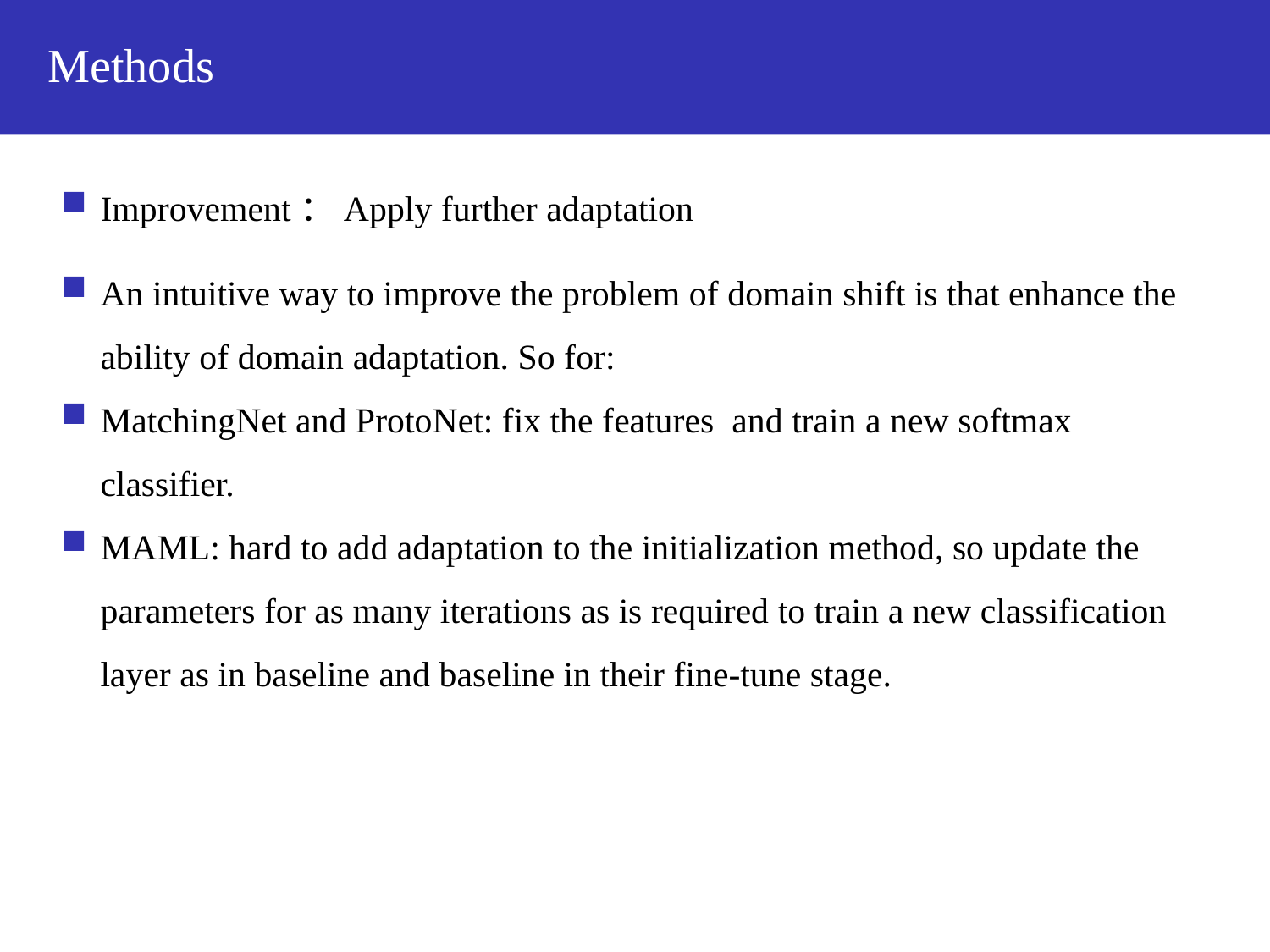

Methods
Improvement：Apply further adaptation
An intuitive way to improve the problem of domain shift is that enhance the ability of domain adaptation. So for:
MatchingNet and ProtoNet: fix the features  and train a new softmax classifier.
MAML: hard to add adaptation to the initialization method, so update the parameters for as many iterations as is required to train a new classification layer as in baseline and baseline in their fine-tune stage.